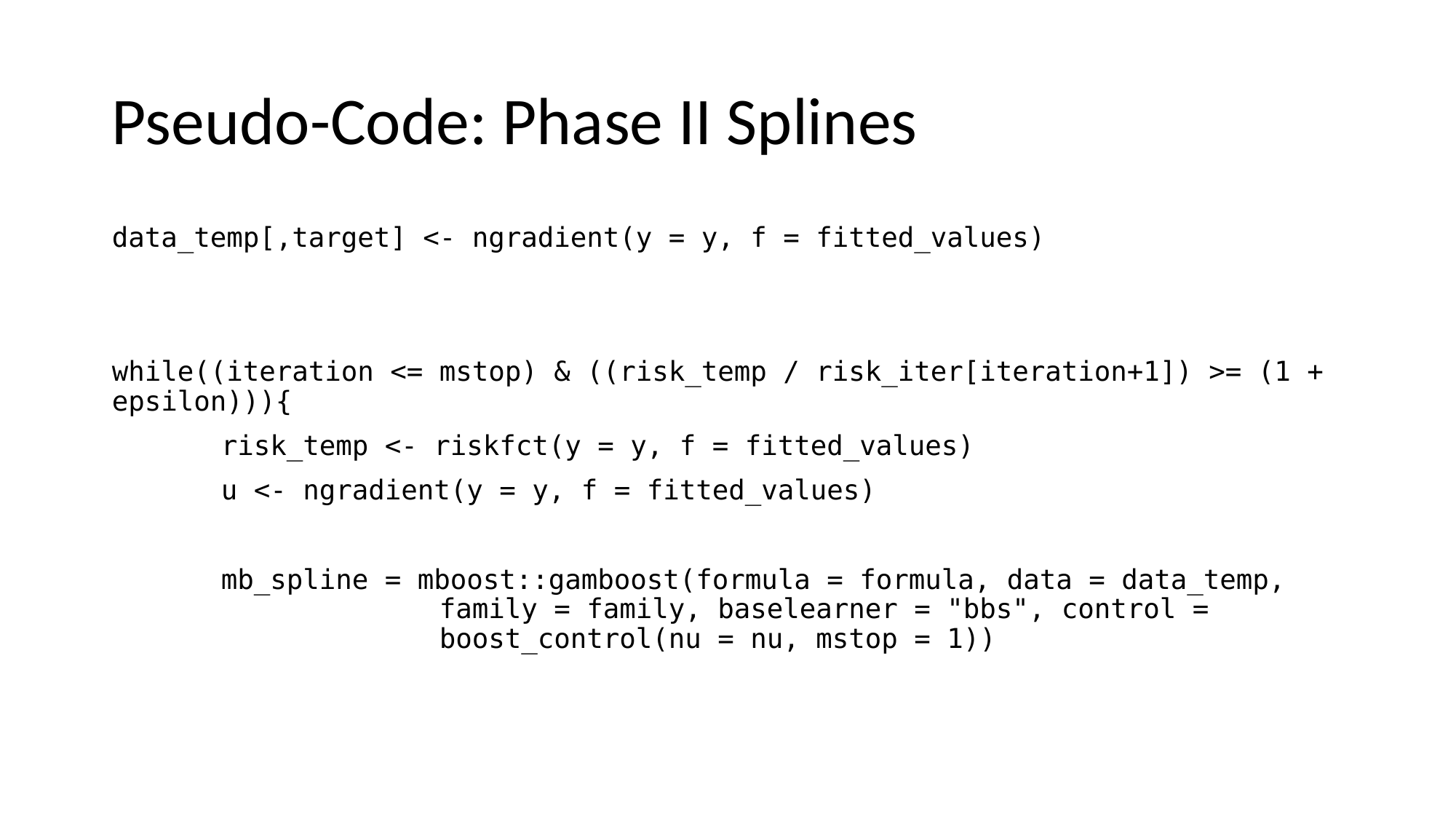

# Pseudo-Code: Phase II Splines
data_temp[,target] <- ngradient(y = y, f = fitted_values)

while((iteration <= mstop) & ((risk_temp / risk_iter[iteration+1]) >= (1 + epsilon))){
	risk_temp <- riskfct(y = y, f = fitted_values)
	u <- ngradient(y = y, f = fitted_values)

	mb_spline = mboost::gamboost(formula = formula, data = data_temp, 				family = family, baselearner = "bbs", control = 				boost_control(nu = nu, mstop = 1))